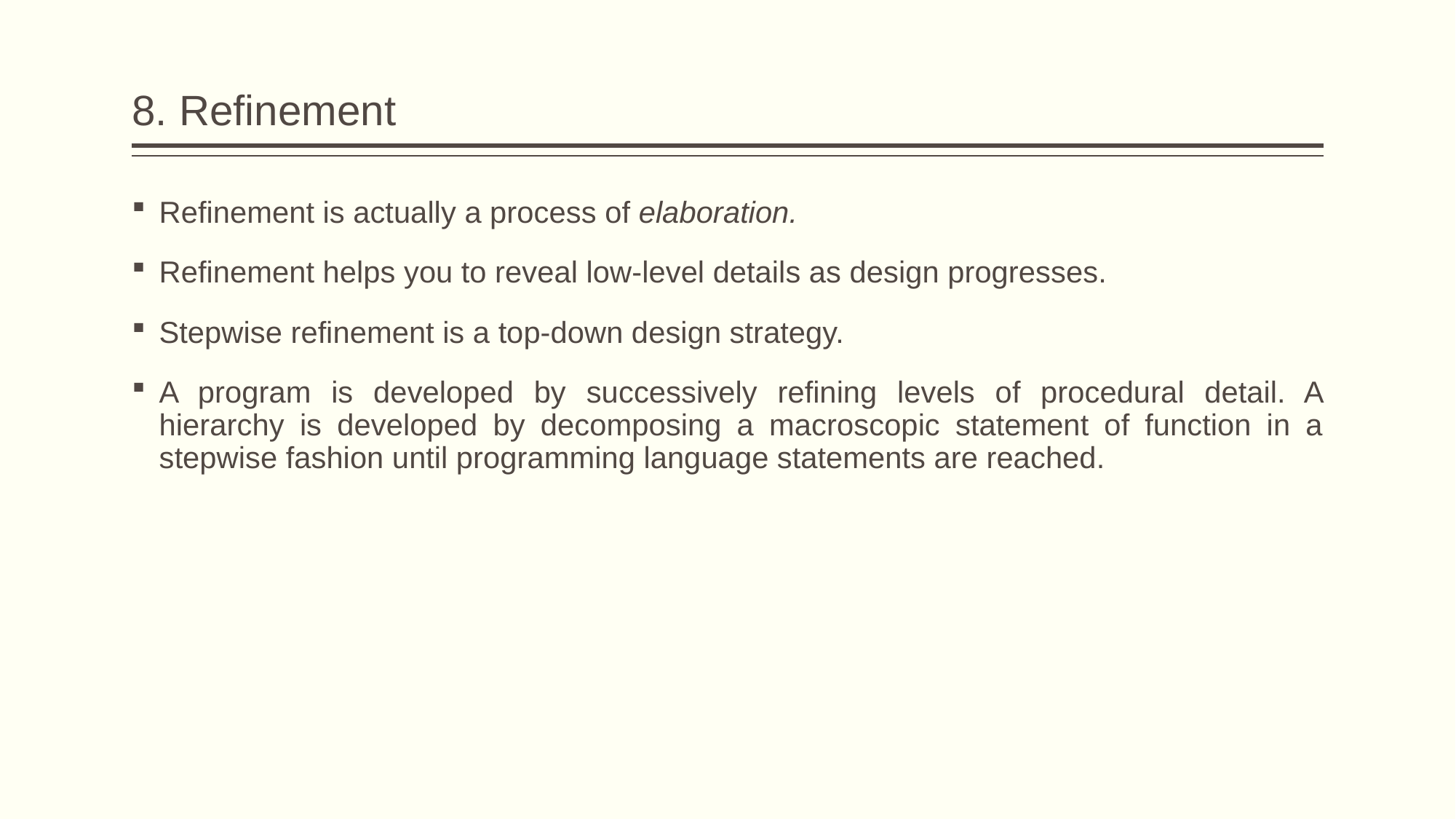

# 8. Refinement
Refinement is actually a process of elaboration.
Refinement helps you to reveal low-level details as design progresses.
Stepwise refinement is a top-down design strategy.
A program is developed by successively refining levels of procedural detail. A hierarchy is developed by decomposing a macroscopic statement of function in a stepwise fashion until programming language statements are reached.